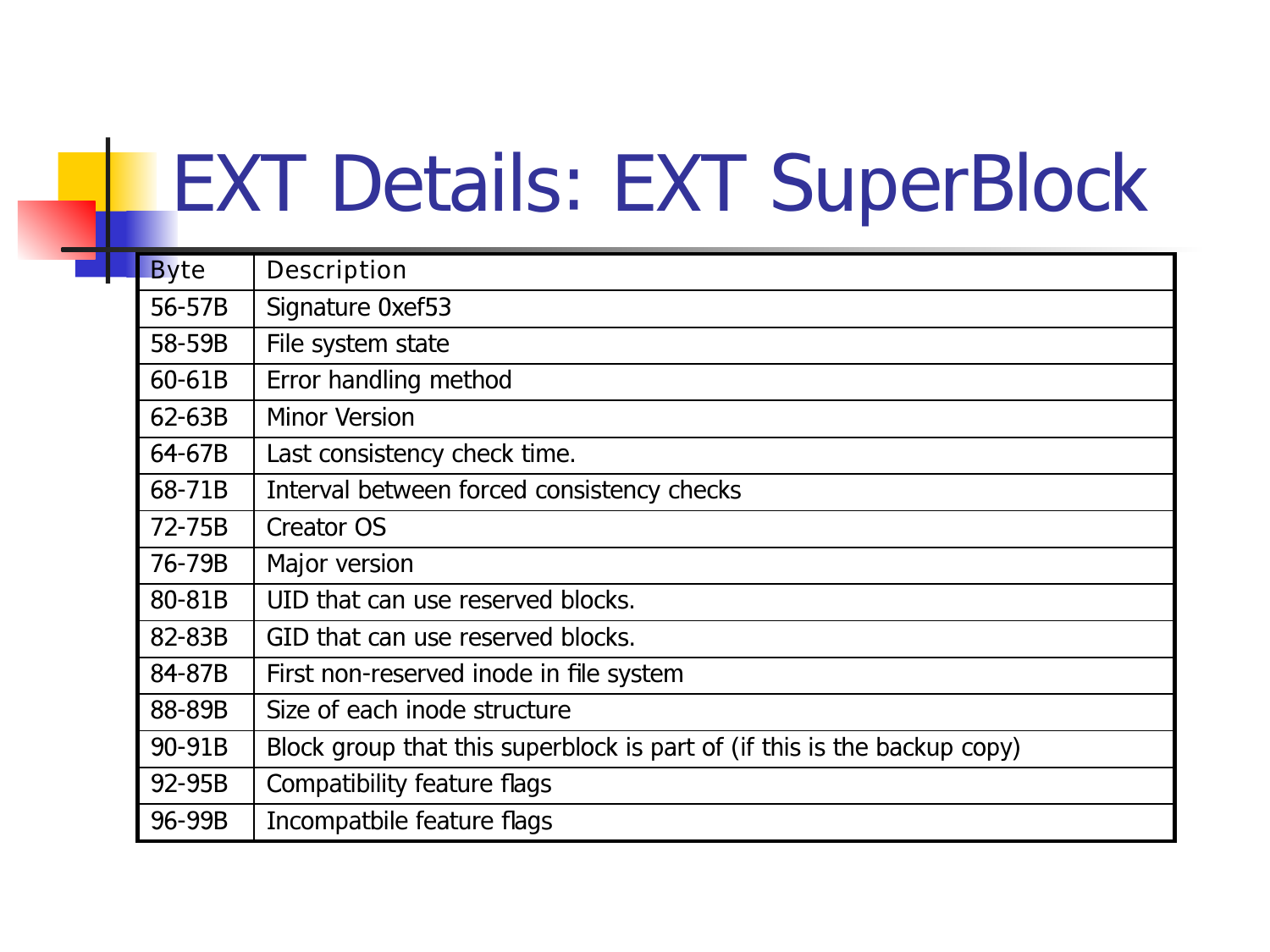

# EXT Details: EXT SuperBlock
| Byte | Description |
| --- | --- |
| 56-57B | Signature 0xef53 |
| 58-59B | File system state |
| 60-61B | Error handling method |
| 62-63B | Minor Version |
| 64-67B | Last consistency check time. |
| 68-71B | Interval between forced consistency checks |
| 72-75B | Creator OS |
| 76-79B | Major version |
| 80-81B | UID that can use reserved blocks. |
| 82-83B | GID that can use reserved blocks. |
| 84-87B | First non-reserved inode in file system |
| 88-89B | Size of each inode structure |
| 90-91B | Block group that this superblock is part of (if this is the backup copy) |
| 92-95B | Compatibility feature flags |
| 96-99B | Incompatbile feature flags |